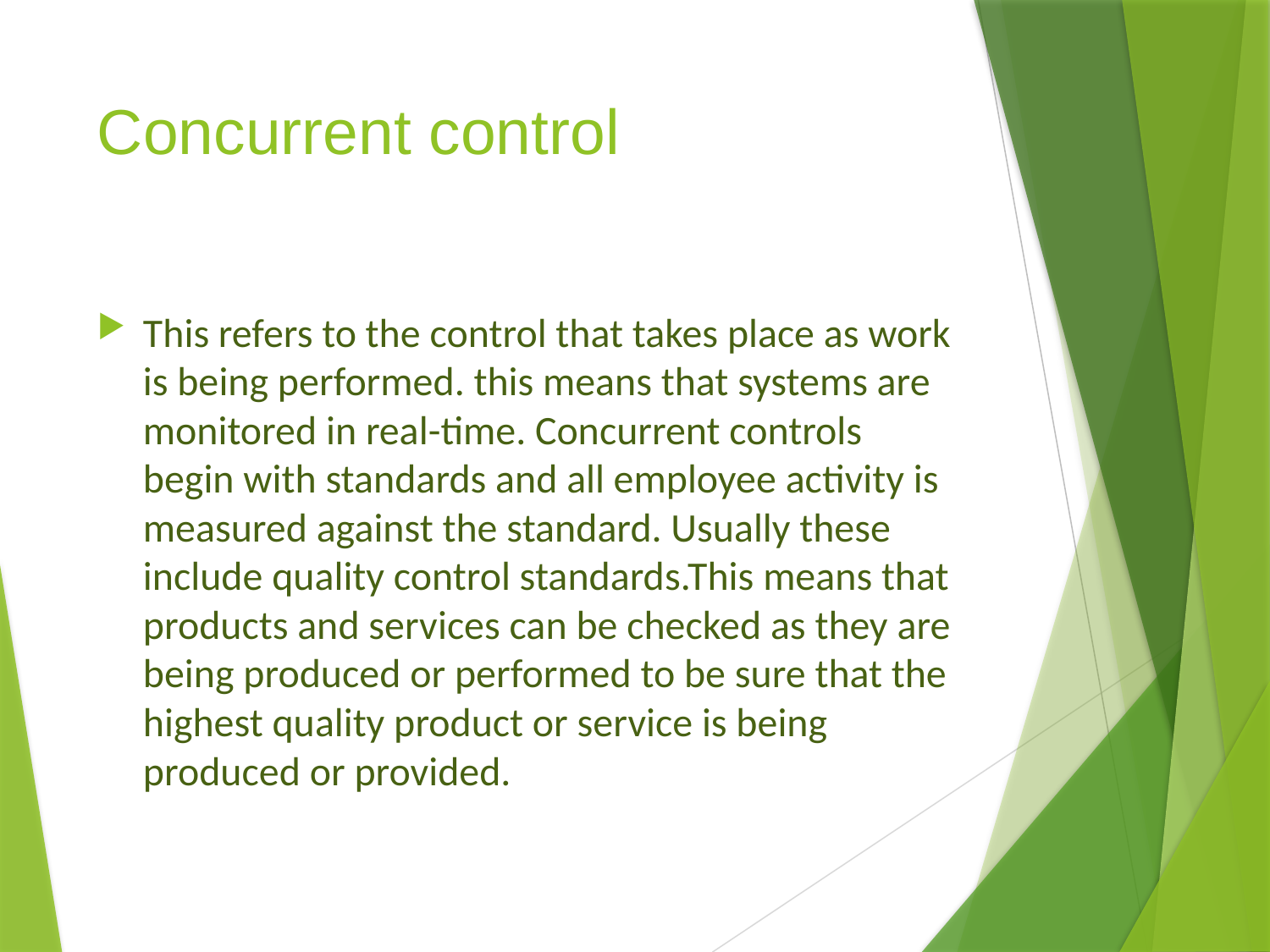

# Concurrent control
This refers to the control that takes place as work is being performed. this means that systems are monitored in real-time. Concurrent controls begin with standards and all employee activity is measured against the standard. Usually these include quality control standards.This means that products and services can be checked as they are being produced or performed to be sure that the highest quality product or service is being produced or provided.